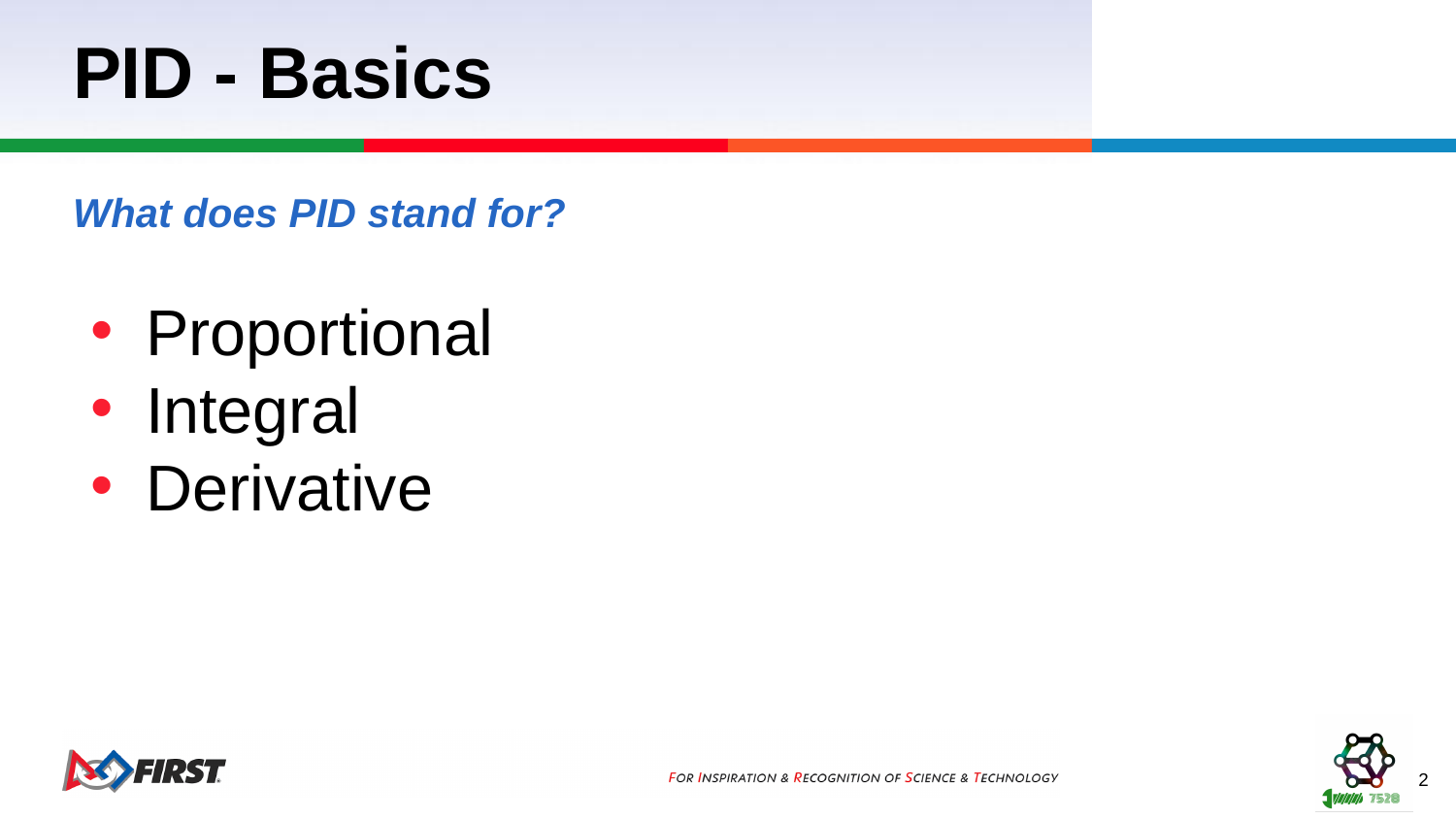

# PID - Basics
What does PID stand for?
Proportional
Integral
Derivative